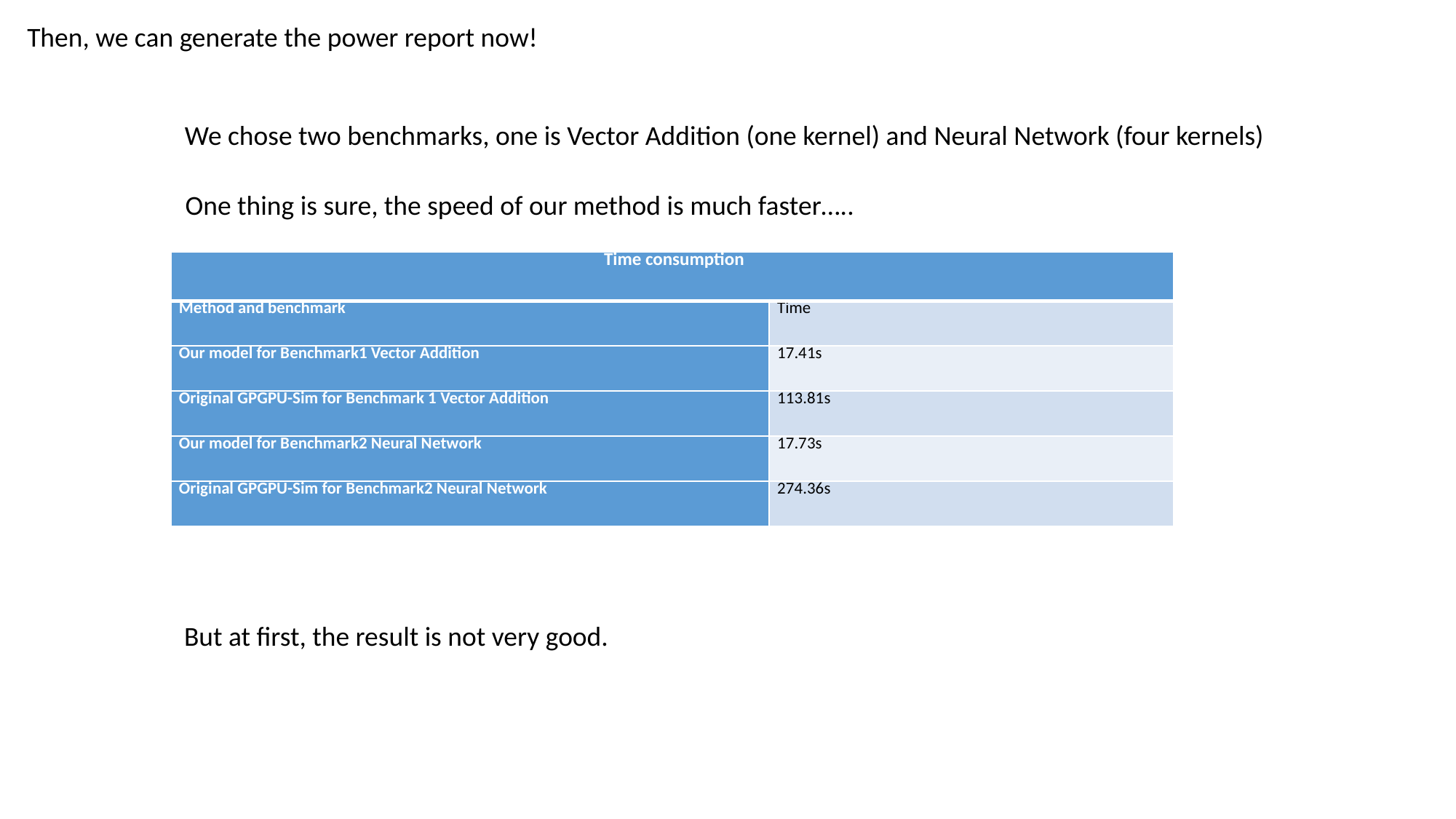

Then, we can generate the power report now!
We chose two benchmarks, one is Vector Addition (one kernel) and Neural Network (four kernels)
One thing is sure, the speed of our method is much faster…..
| Time consumption |  |
| --- | --- |
| Method and benchmark | Time |
| Our model for Benchmark1 Vector Addition | 17.41s |
| Original GPGPU-Sim for Benchmark 1 Vector Addition | 113.81s |
| Our model for Benchmark2 Neural Network | 17.73s |
| Original GPGPU-Sim for Benchmark2 Neural Network | 274.36s |
But at first, the result is not very good.